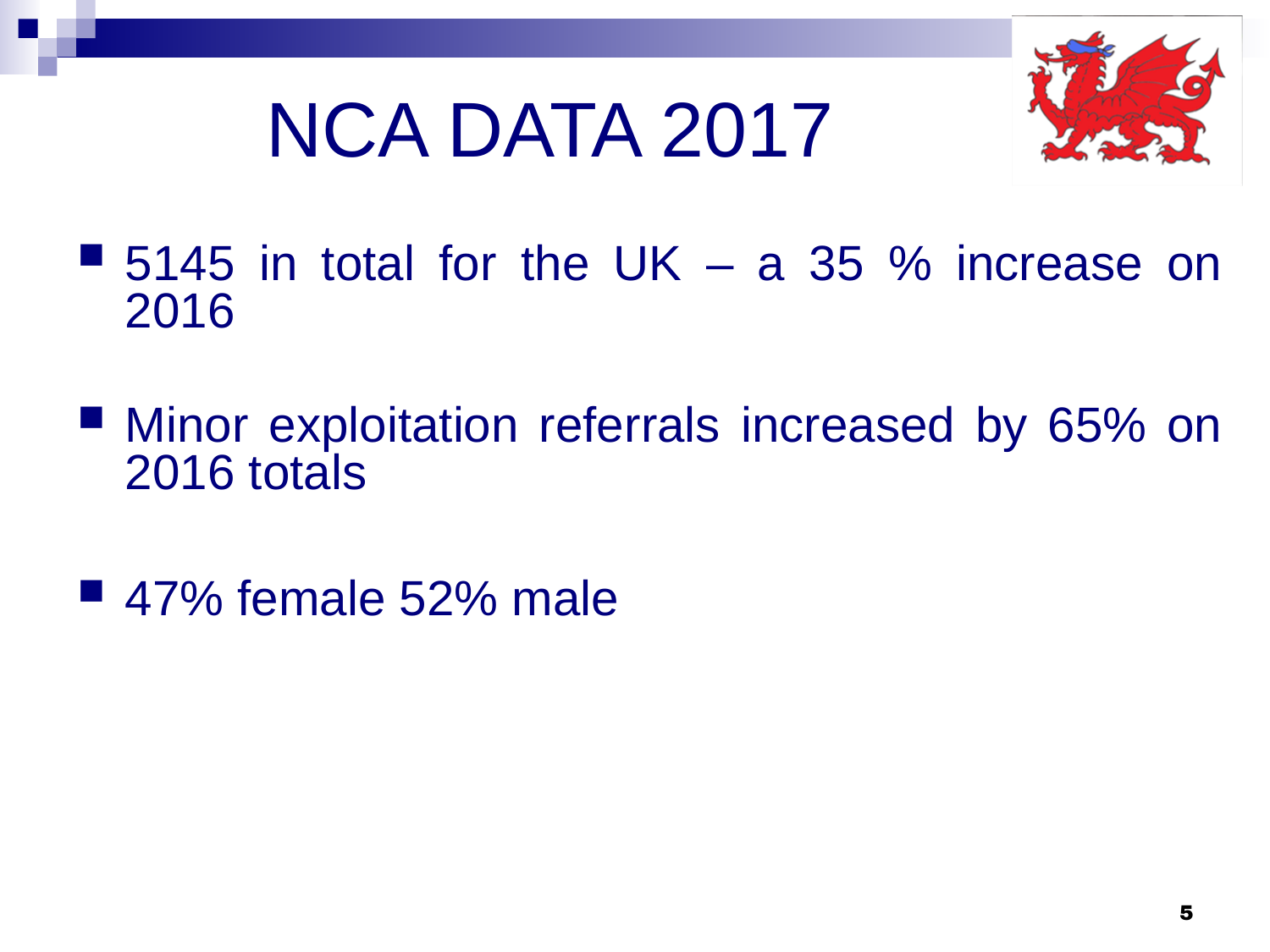

# NCA DATA 2017
5145 in total for the UK – a 35 % increase on 2016

Minor exploitation referrals increased by 65% on 2016 totals

47% female 52% male

5